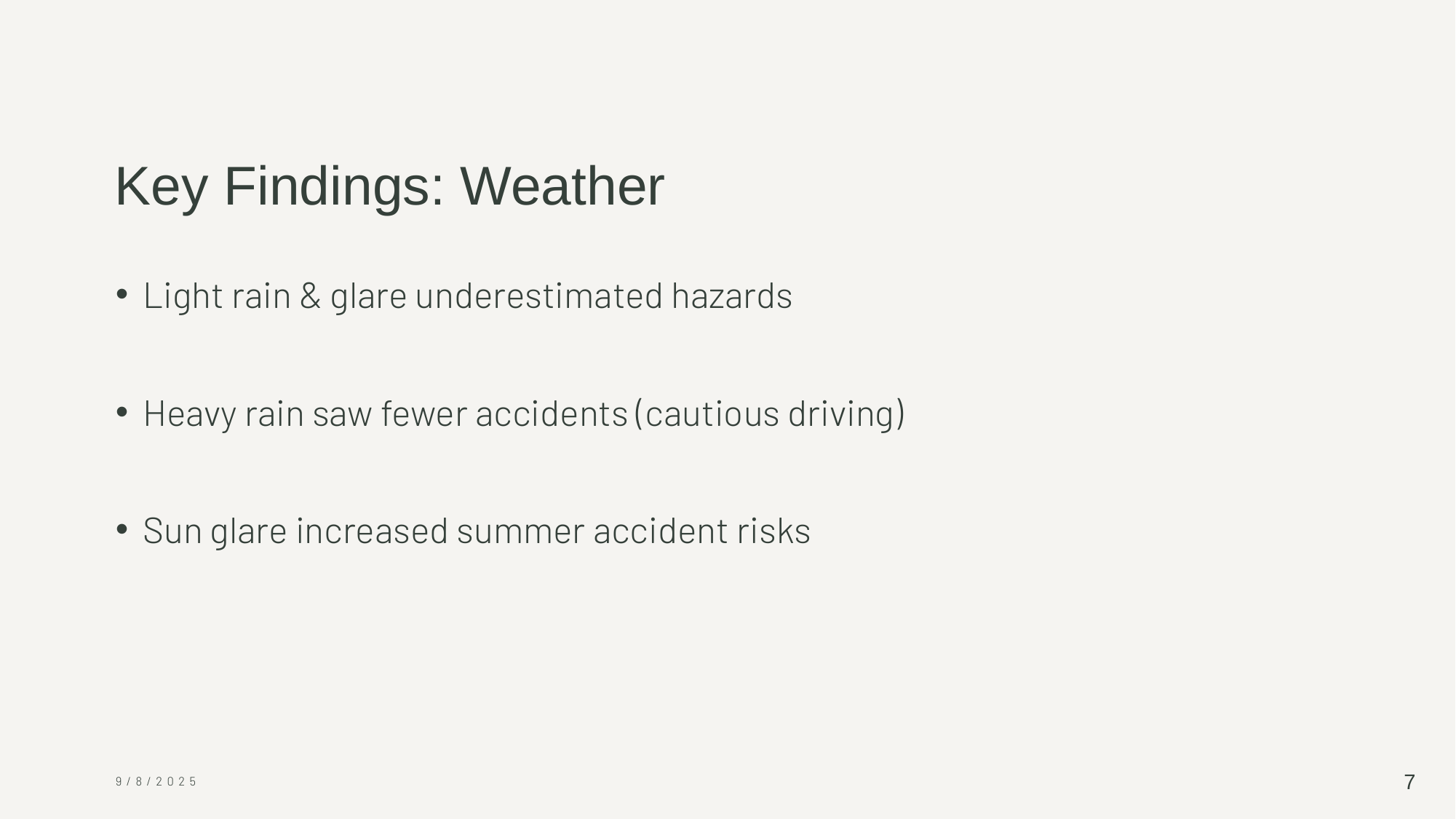

# Key Findings: Weather
Light rain & glare underestimated hazards

Heavy rain saw fewer accidents (cautious driving)

Sun glare increased summer accident risks
9/8/2025

7